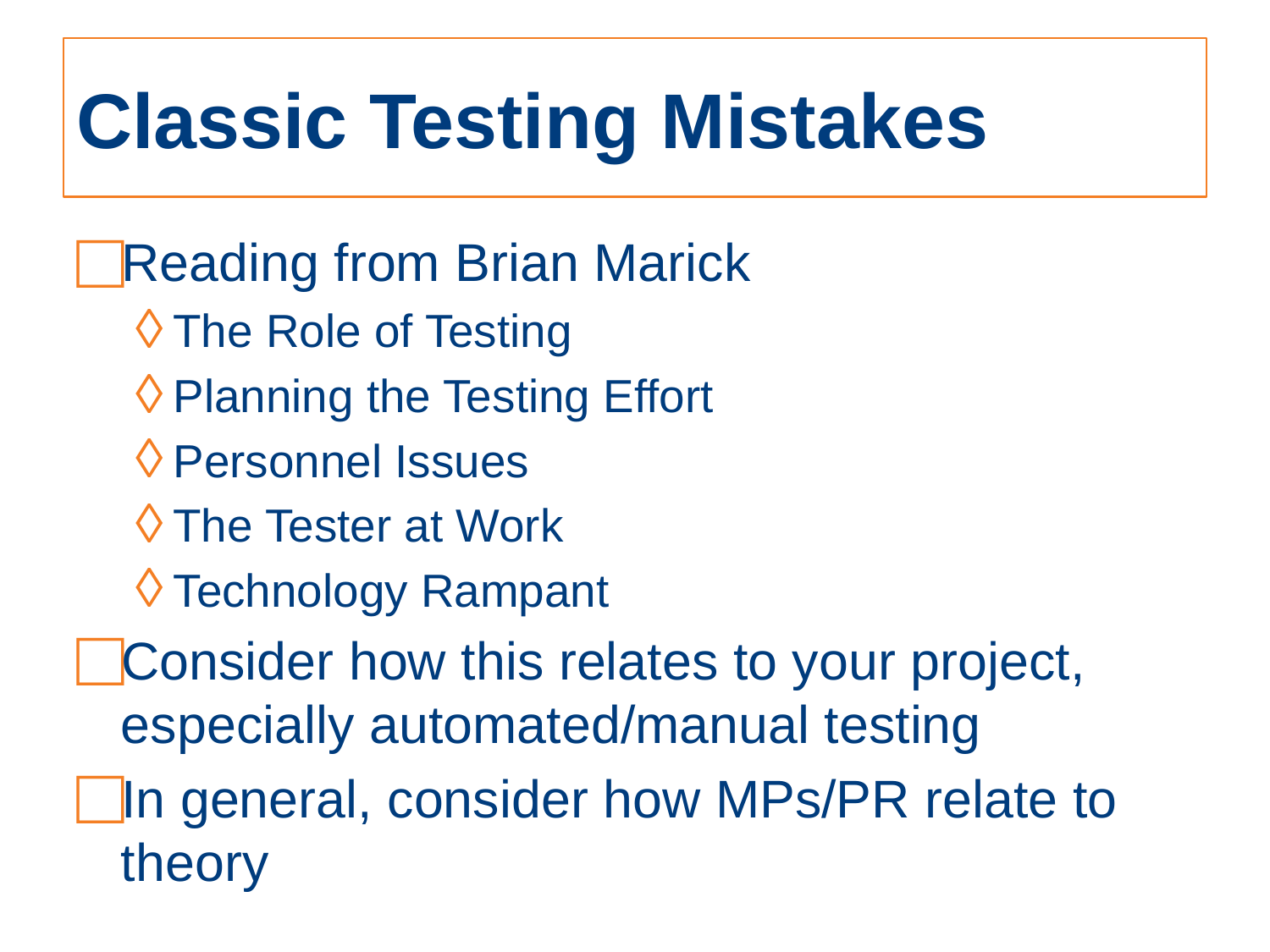

# Classic Testing Mistakes
Reading from Brian Marick
The Role of Testing
Planning the Testing Effort
Personnel Issues
The Tester at Work
Technology Rampant
Consider how this relates to your project, especially automated/manual testing
In general, consider how MPs/PR relate to theory